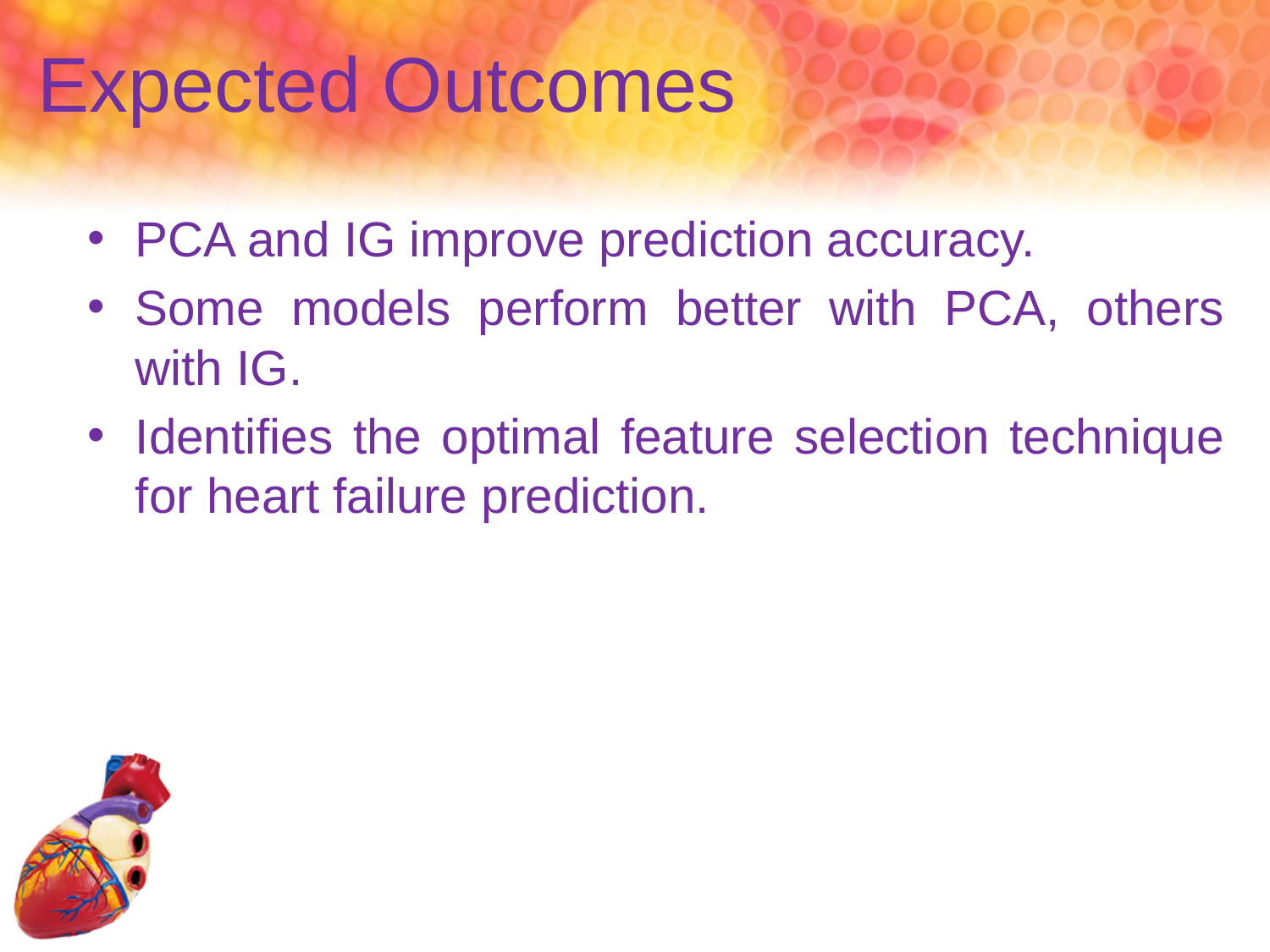

# Expected Outcomes
PCA and IG improve prediction accuracy.
Some models perform better with PCA, others with IG.
Identifies the optimal feature selection technique for heart failure prediction.